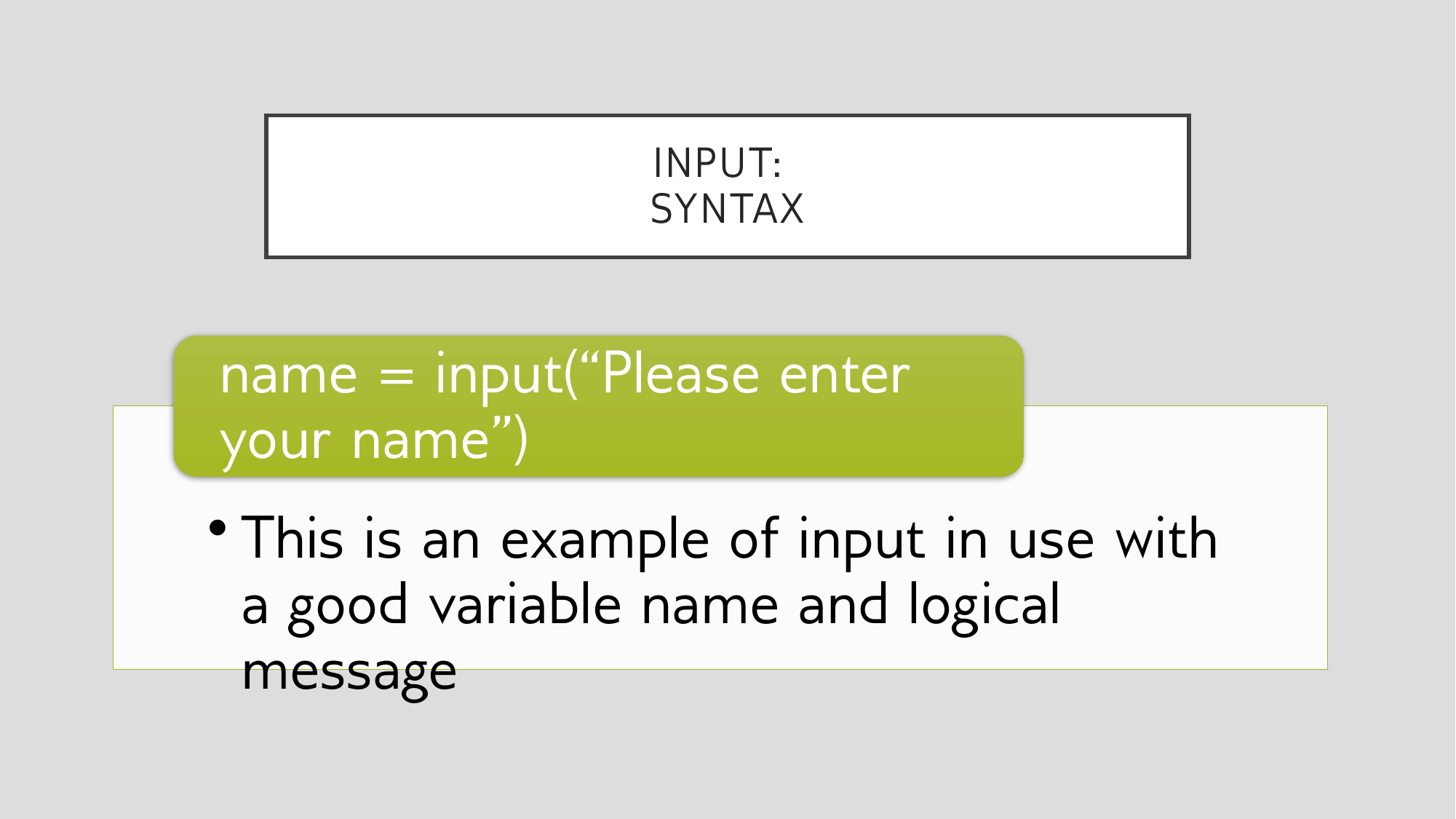

# Input: Syntax
This is an example of input in use with a good variable name and logical message
name = input(“Please enter your name”)